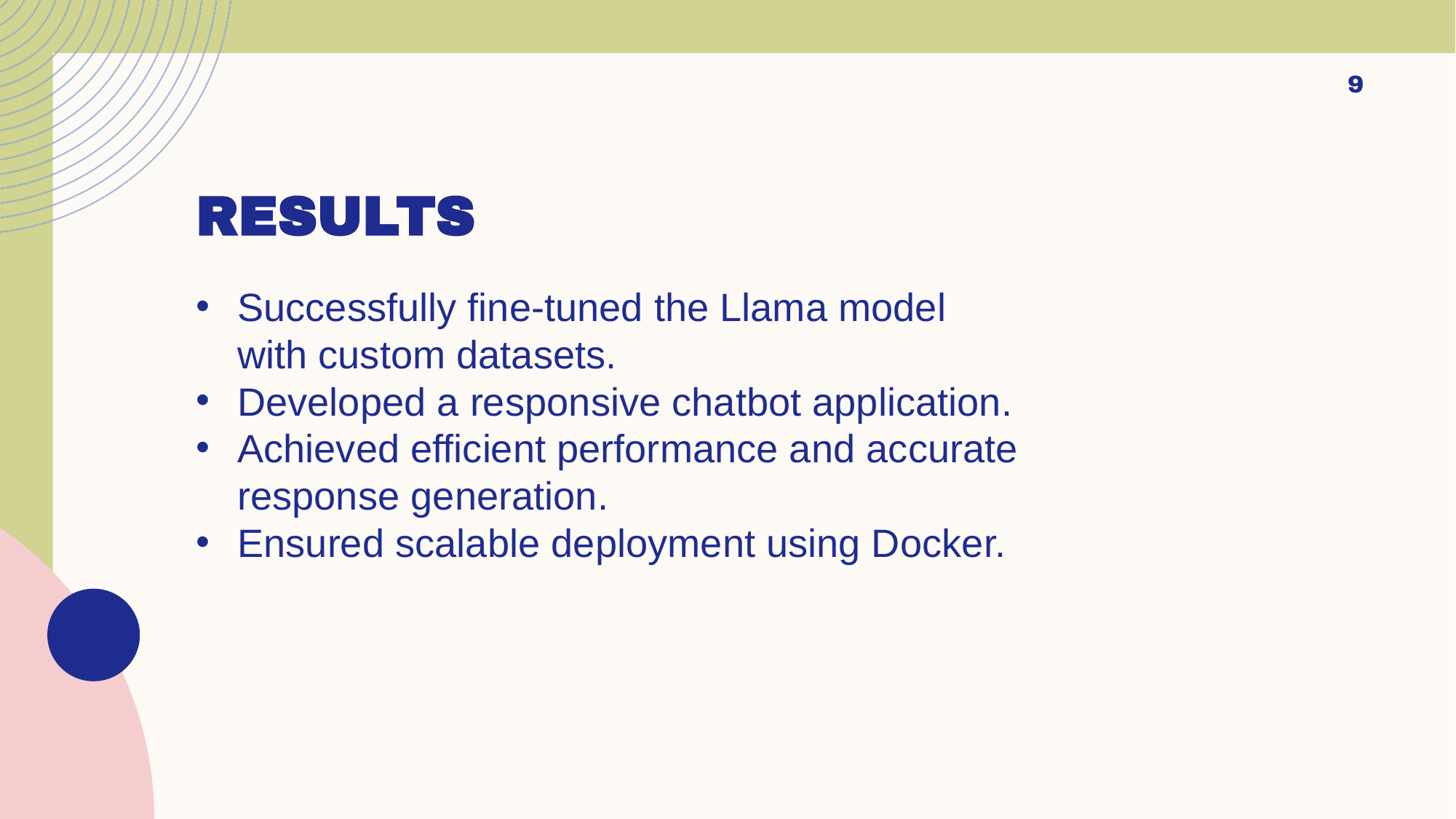

9
# Results
Successfully fine-tuned the Llama model with custom datasets.
Developed a responsive chatbot application.
Achieved efficient performance and accurate response generation.
Ensured scalable deployment using Docker.